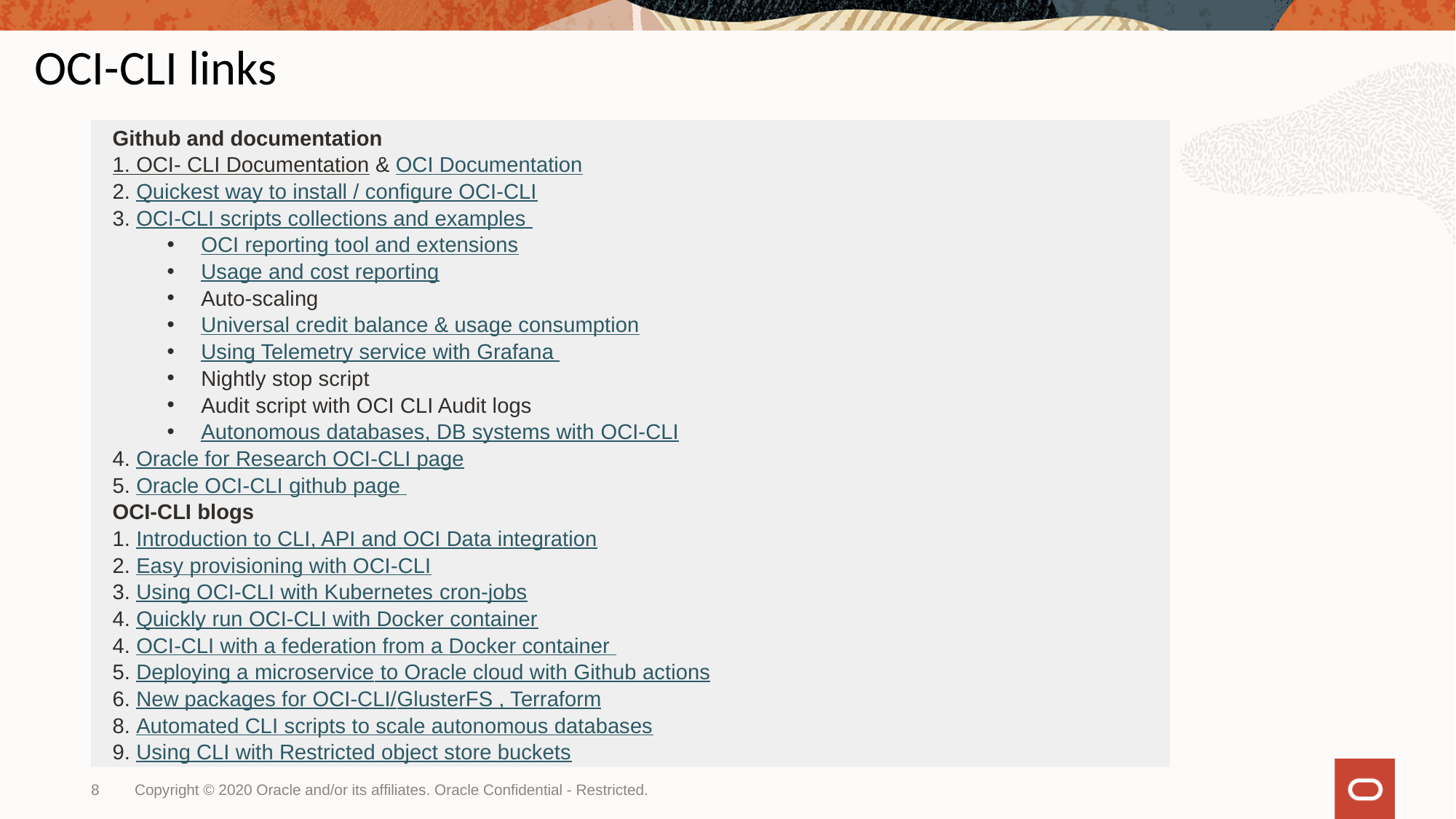

OCI-CLI links
Github and documentation
1. OCI- CLI Documentation & OCI Documentation
2. Quickest way to install / configure OCI-CLI
3. OCI-CLI scripts collections and examples
OCI reporting tool and extensions
Usage and cost reporting
Auto-scaling
Universal credit balance & usage consumption
Using Telemetry service with Grafana
Nightly stop script
Audit script with OCI CLI Audit logs
Autonomous databases, DB systems with OCI-CLI
4. Oracle for Research OCI-CLI page
5. Oracle OCI-CLI github page
OCI-CLI blogs
1. Introduction to CLI, API and OCI Data integration
2. Easy provisioning with OCI-CLI
3. Using OCI-CLI with Kubernetes cron-jobs
4. Quickly run OCI-CLI with Docker container
4. OCI-CLI with a federation from a Docker container
5. Deploying a microservice to Oracle cloud with Github actions
6. New packages for OCI-CLI/GlusterFS , Terraform
8. Automated CLI scripts to scale autonomous databases
9. Using CLI with Restricted object store buckets
8
Copyright © 2020 Oracle and/or its affiliates. Oracle Confidential - Restricted.